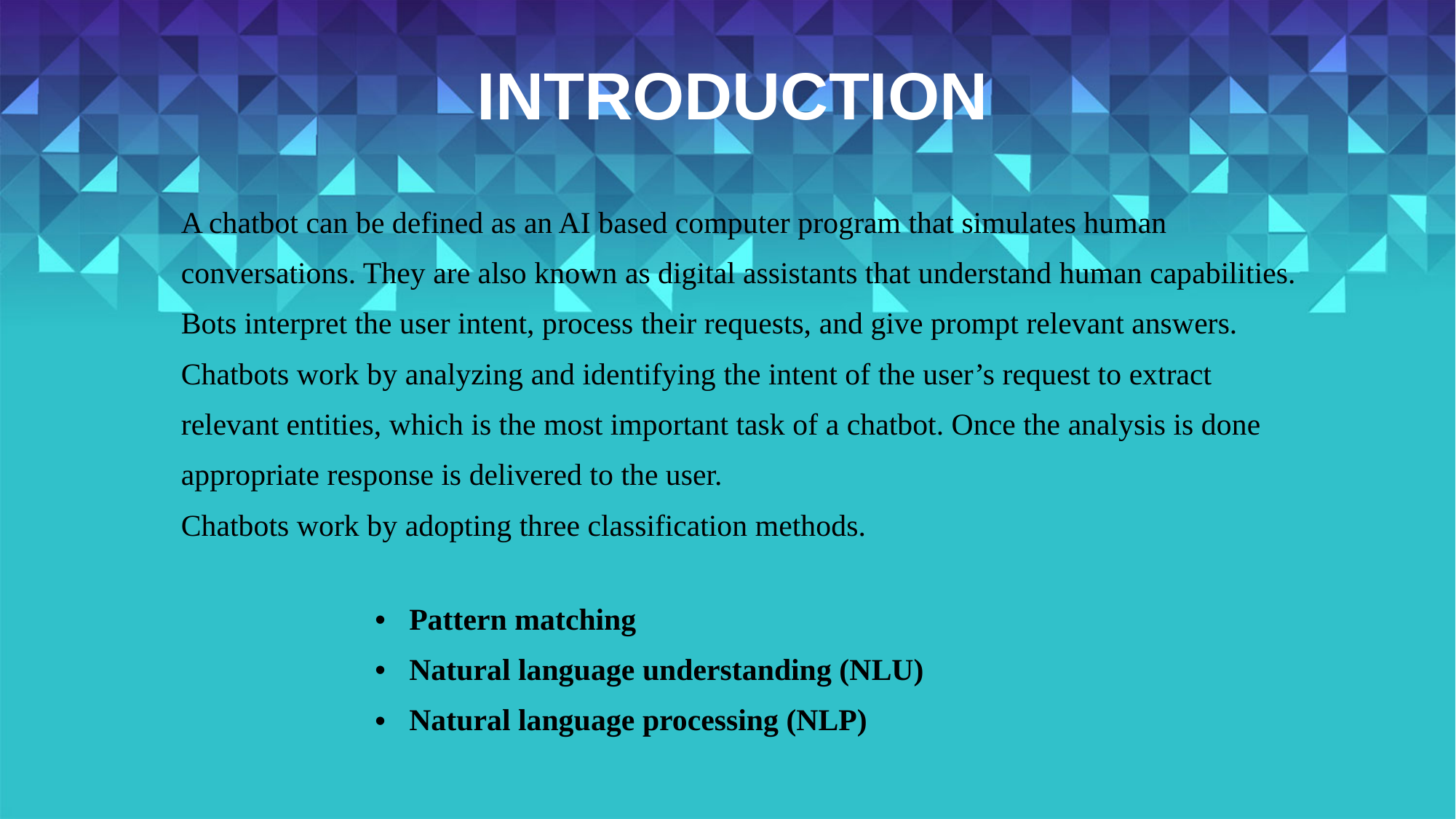

| INTRODUCTION |
| --- |
| A chatbot can be defined as an AI based computer program that simulates human conversations. They are also known as digital assistants that understand human capabilities. Bots interpret the user intent, process their requests, and give prompt relevant answers. Chatbots work by analyzing and identifying the intent of the user’s request to extract relevant entities, which is the most important task of a chatbot. Once the analysis is done appropriate response is delivered to the user. Chatbots work by adopting three classification methods. |
| --- |
| Pattern matching Natural language understanding (NLU) Natural language processing (NLP) |
| --- |